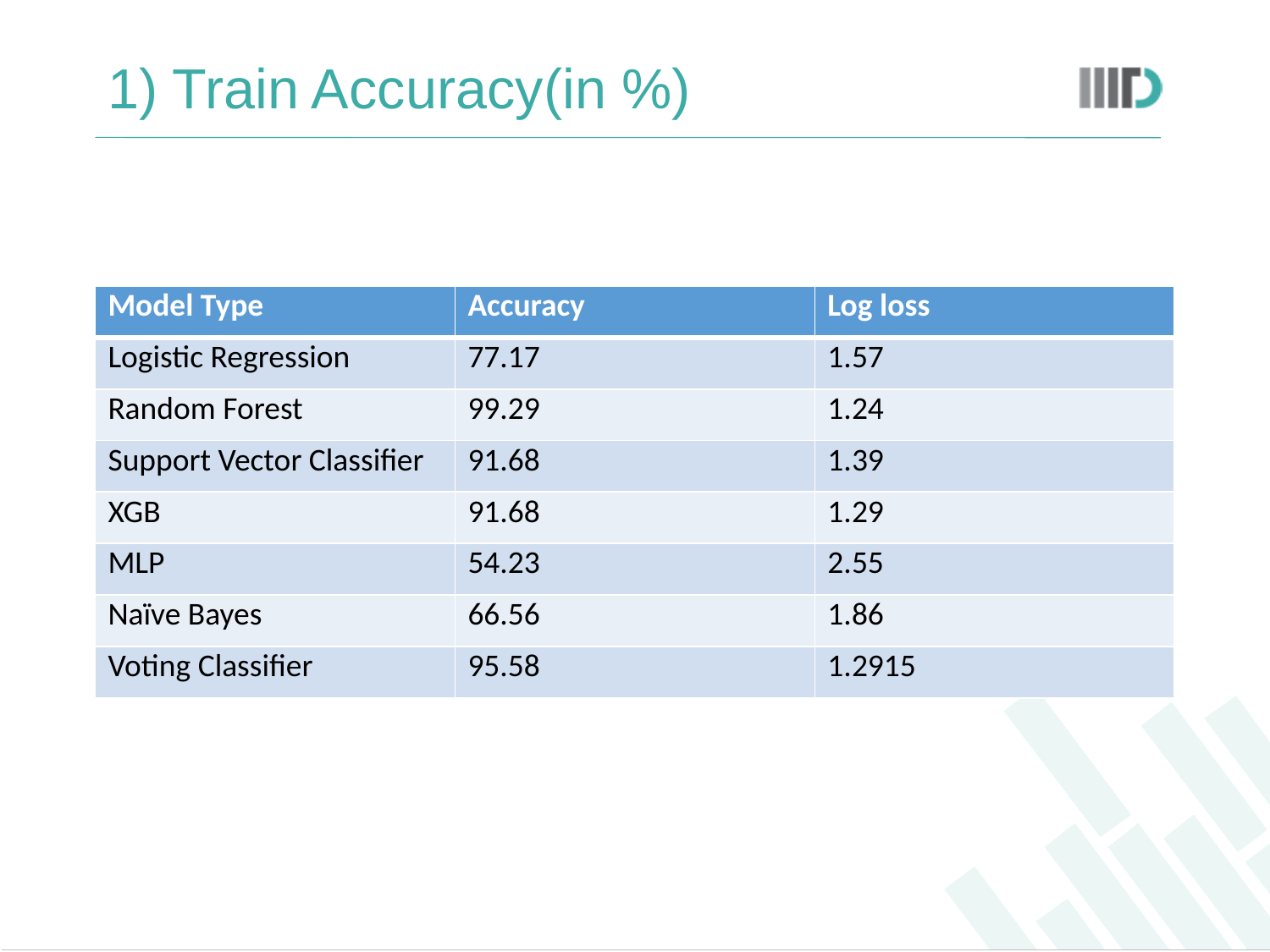

# 1) Train Accuracy(in %)
| Model Type | Accuracy | Log loss |
| --- | --- | --- |
| Logistic Regression | 77.17 | 1.57 |
| Random Forest | 99.29 | 1.24 |
| Support Vector Classifier | 91.68 | 1.39 |
| XGB | 91.68 | 1.29 |
| MLP | 54.23 | 2.55 |
| Naïve Bayes | 66.56 | 1.86 |
| Voting Classifier | 95.58 | 1.2915 |